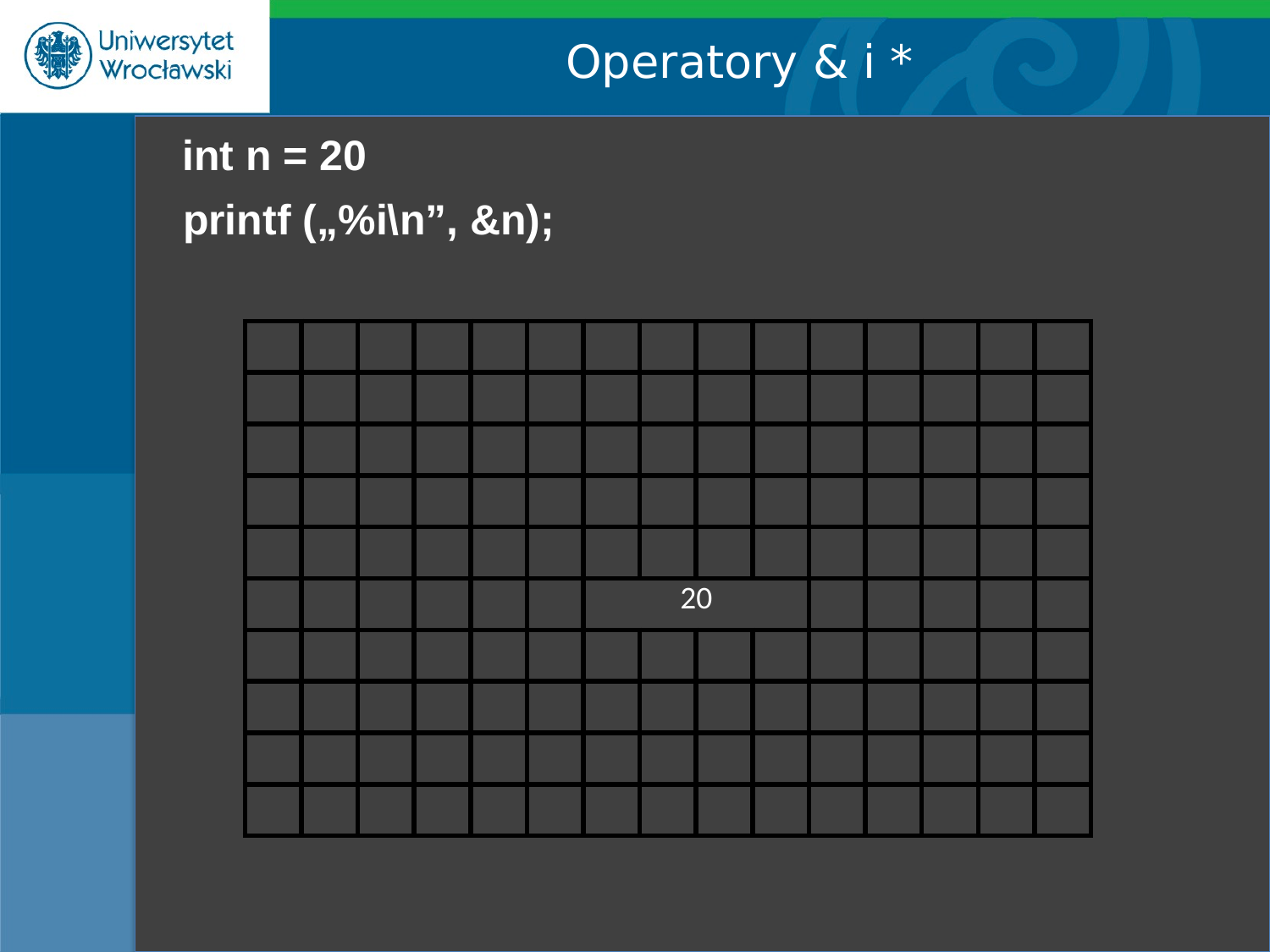

Operatory & i *

int n = 20
printf („%i\n”, &n);
|  |  |  |  |  |  |  |  |  |  |  |  |  |  |  |
| --- | --- | --- | --- | --- | --- | --- | --- | --- | --- | --- | --- | --- | --- | --- |
|  |  |  |  |  |  |  |  |  |  |  |  |  |  |  |
|  |  |  |  |  |  |  |  |  |  |  |  |  |  |  |
|  |  |  |  |  |  |  |  |  |  |  |  |  |  |  |
|  |  |  |  |  |  |  |  |  |  |  |  |  |  |  |
|  |  |  |  |  |  | 20 |  |  |  |  |  |  |  |  |
|  |  |  |  |  |  |  |  |  |  |  |  |  |  |  |
|  |  |  |  |  |  |  |  |  |  |  |  |  |  |  |
|  |  |  |  |  |  |  |  |  |  |  |  |  |  |  |
|  |  |  |  |  |  |  |  |  |  |  |  |  |  |  |